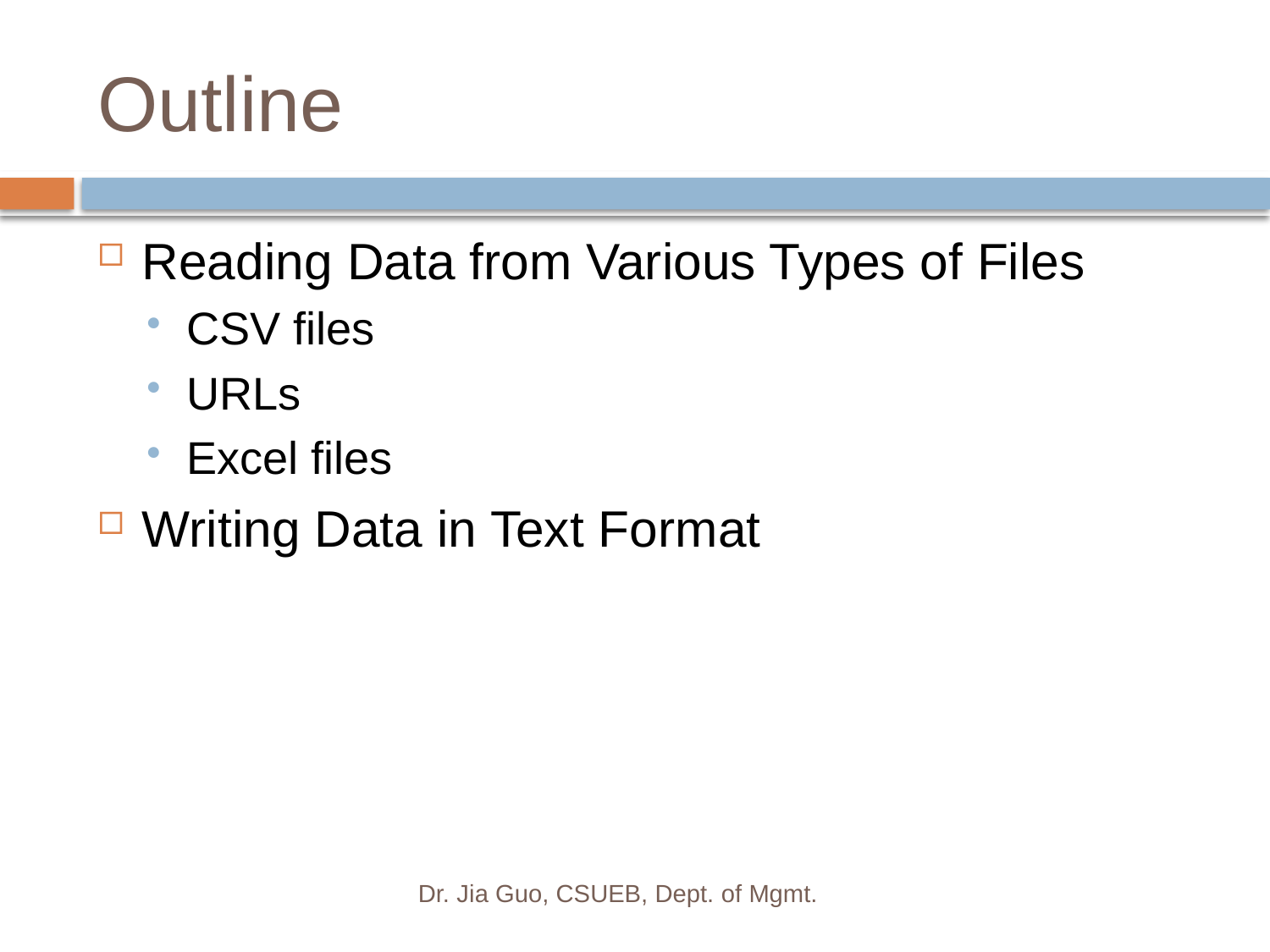

# Outline
Reading Data from Various Types of Files
CSV files
URLs
Excel files
Writing Data in Text Format
Dr. Jia Guo, CSUEB, Dept. of Mgmt.